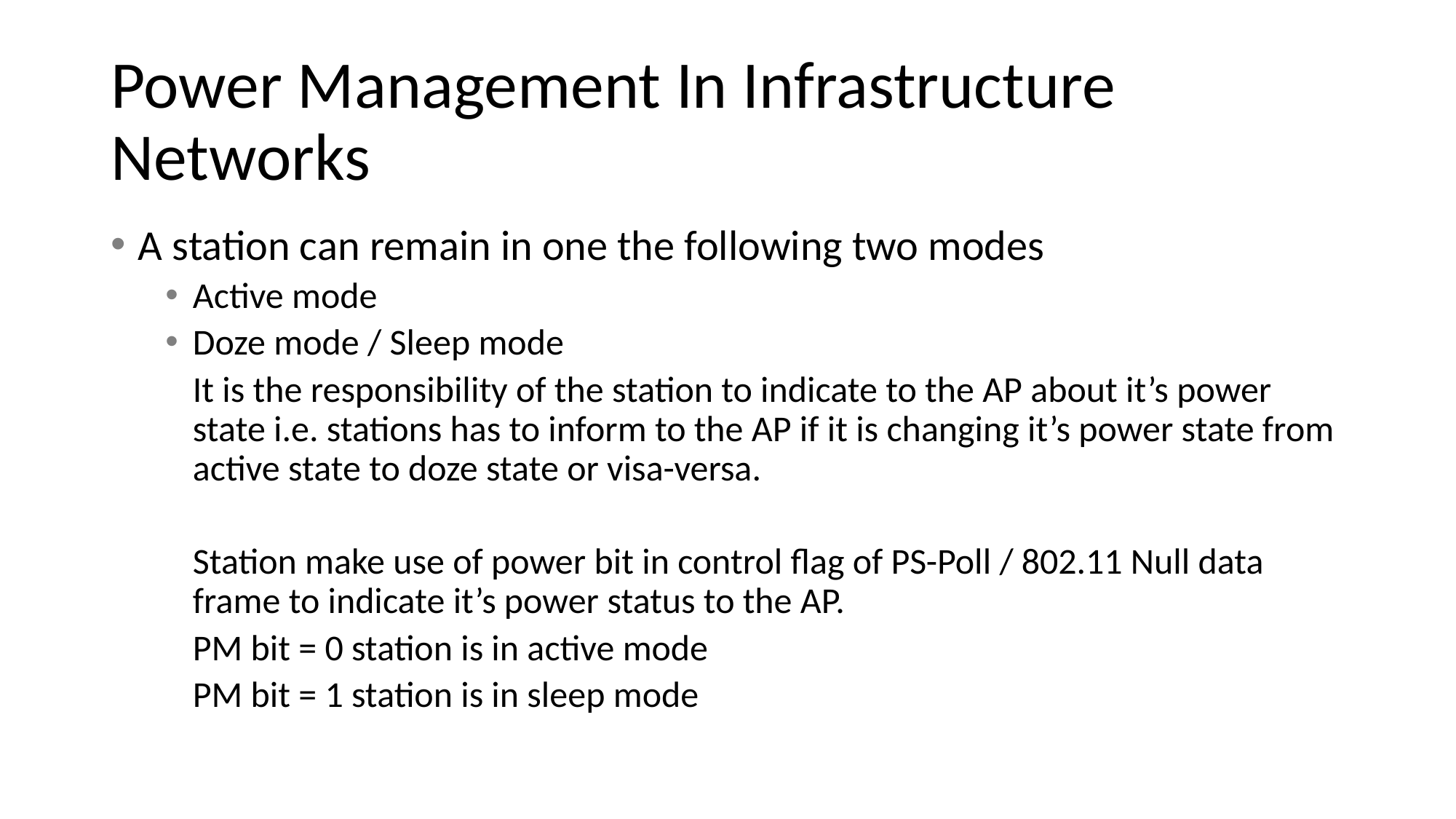

# Power Management In Infrastructure Networks
A station can remain in one the following two modes
Active mode
Doze mode / Sleep mode
	It is the responsibility of the station to indicate to the AP about it’s power state i.e. stations has to inform to the AP if it is changing it’s power state from active state to doze state or visa-versa.

	Station make use of power bit in control flag of PS-Poll / 802.11 Null data frame to indicate it’s power status to the AP.
	PM bit = 0 station is in active mode
	PM bit = 1 station is in sleep mode